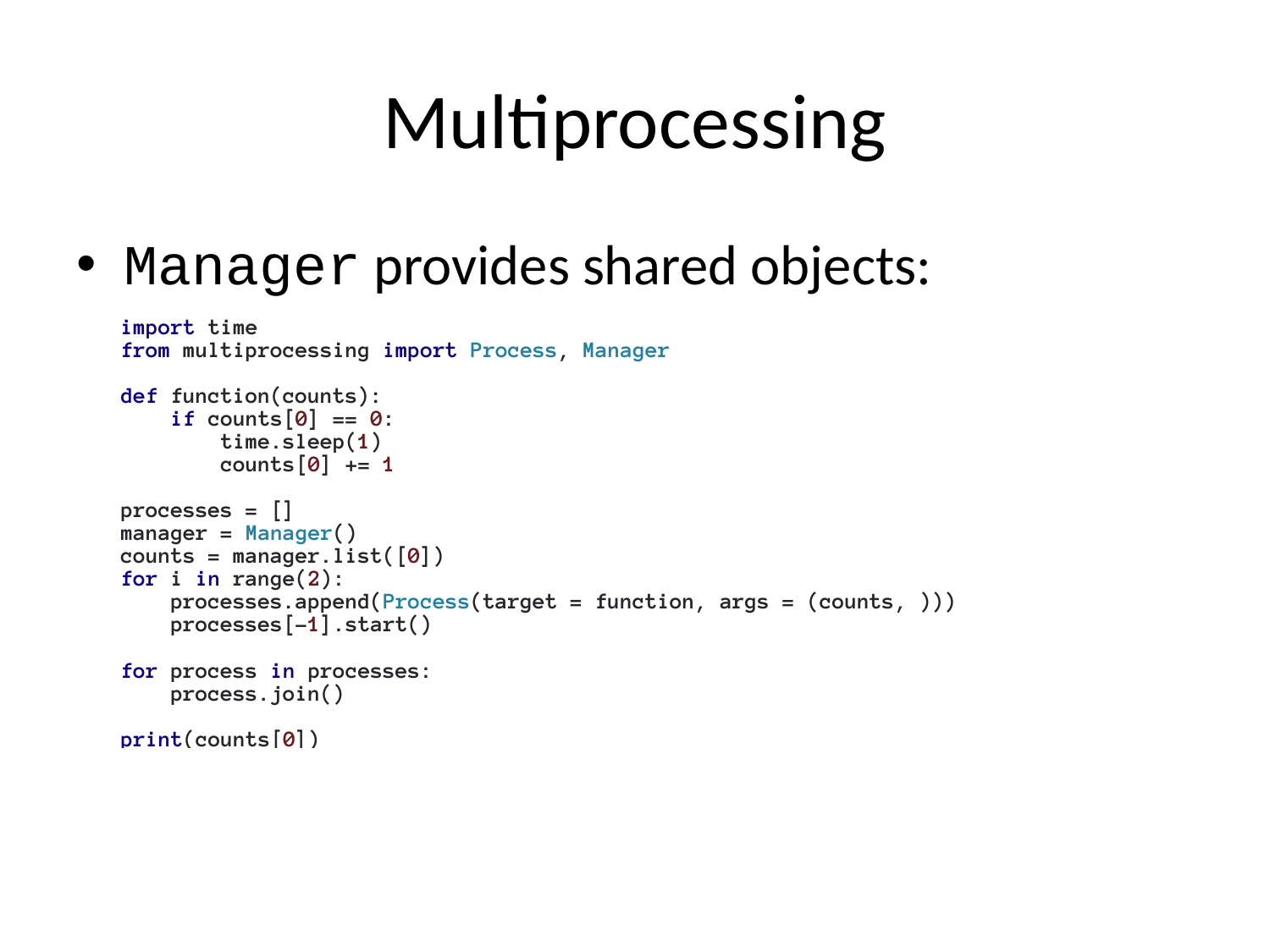

# Multiprocessing
Manager provides shared objects:

| import time from multiprocessing import Process, Manager   def function(counts): if counts[0] == 0: time.sleep(1) counts[0] += 1   processes = [] manager = Manager() counts = manager.list([0]) for i in range(2): processes.append(Process(target = function, args = (counts, ))) processes[-1].start()   for process in processes: process.join()   print(counts[0]) |
| --- |